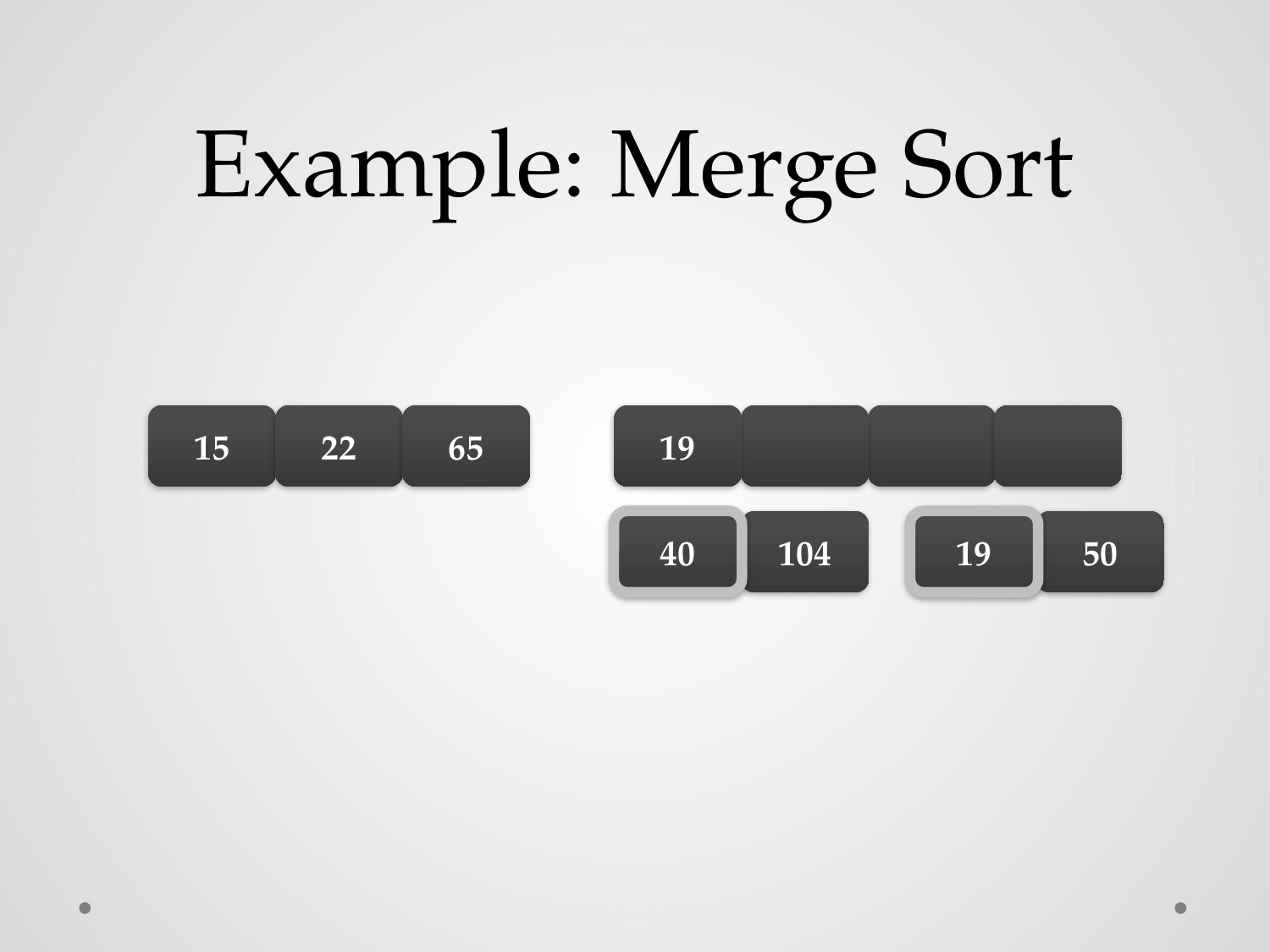

# Example: Merge Sort
15
22
65
19

40
104
19
50